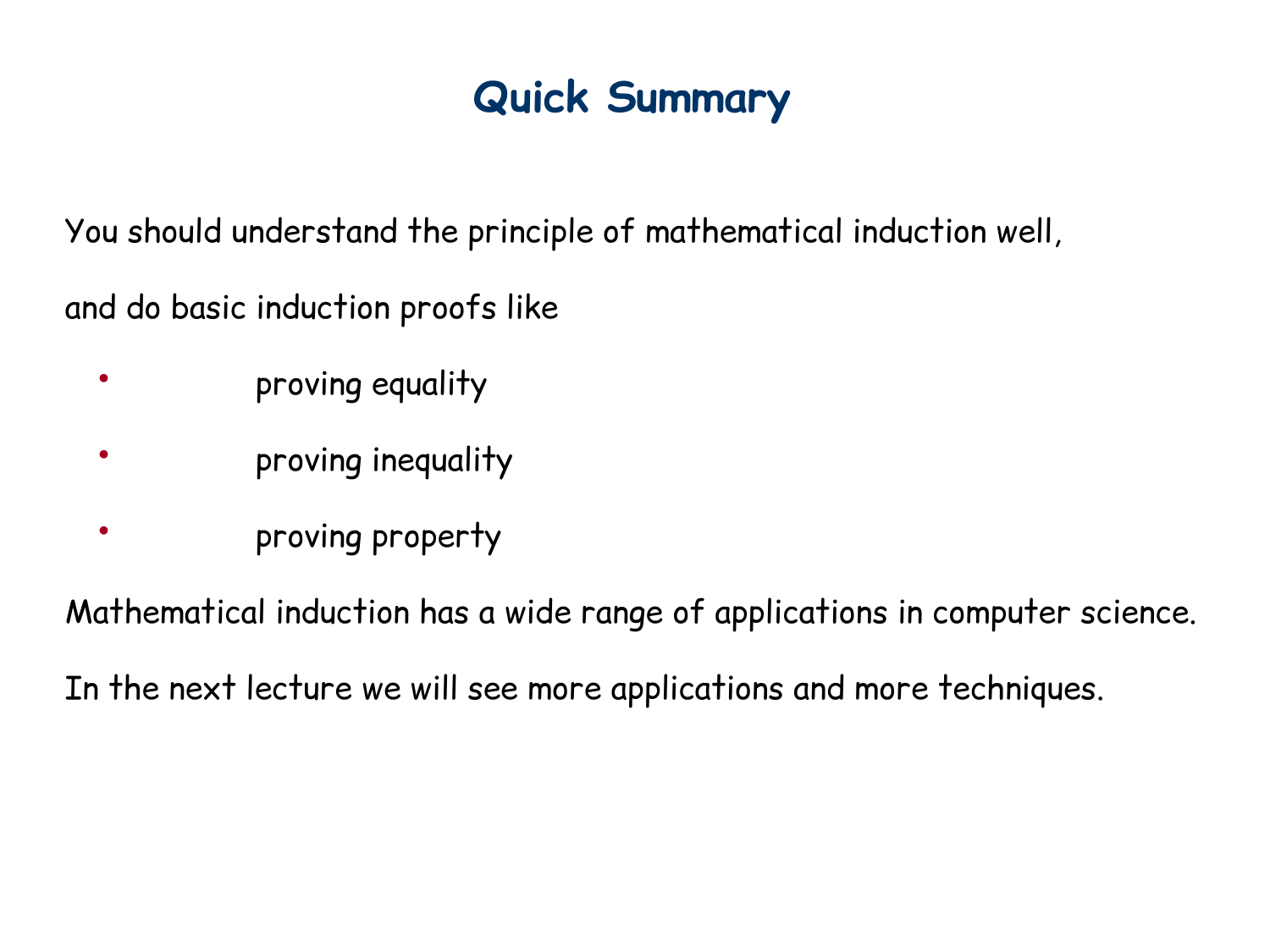

Quick Summary
You should understand the principle of mathematical induction well,

and do basic induction proofs like

	proving equality

	proving inequality

	proving property

Mathematical induction has a wide range of applications in computer science.

In the next lecture we will see more applications and more techniques.